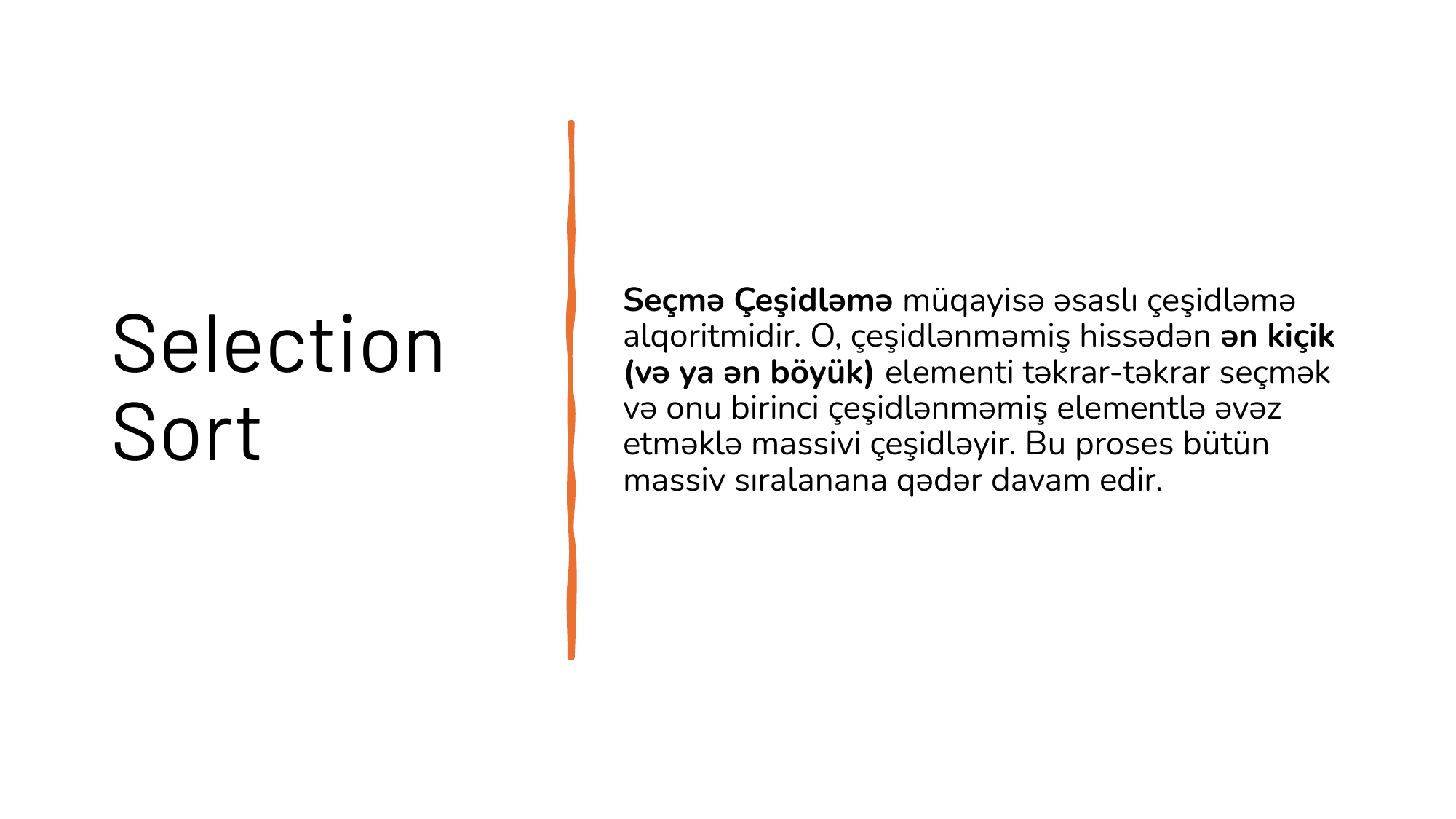

# Selection Sort
Seçmə Çeşidləmə müqayisə əsaslı çeşidləmə alqoritmidir. O, çeşidlənməmiş hissədən ən kiçik (və ya ən böyük) elementi təkrar-təkrar seçmək və onu birinci çeşidlənməmiş elementlə əvəz etməklə massivi çeşidləyir. Bu proses bütün massiv sıralanana qədər davam edir.